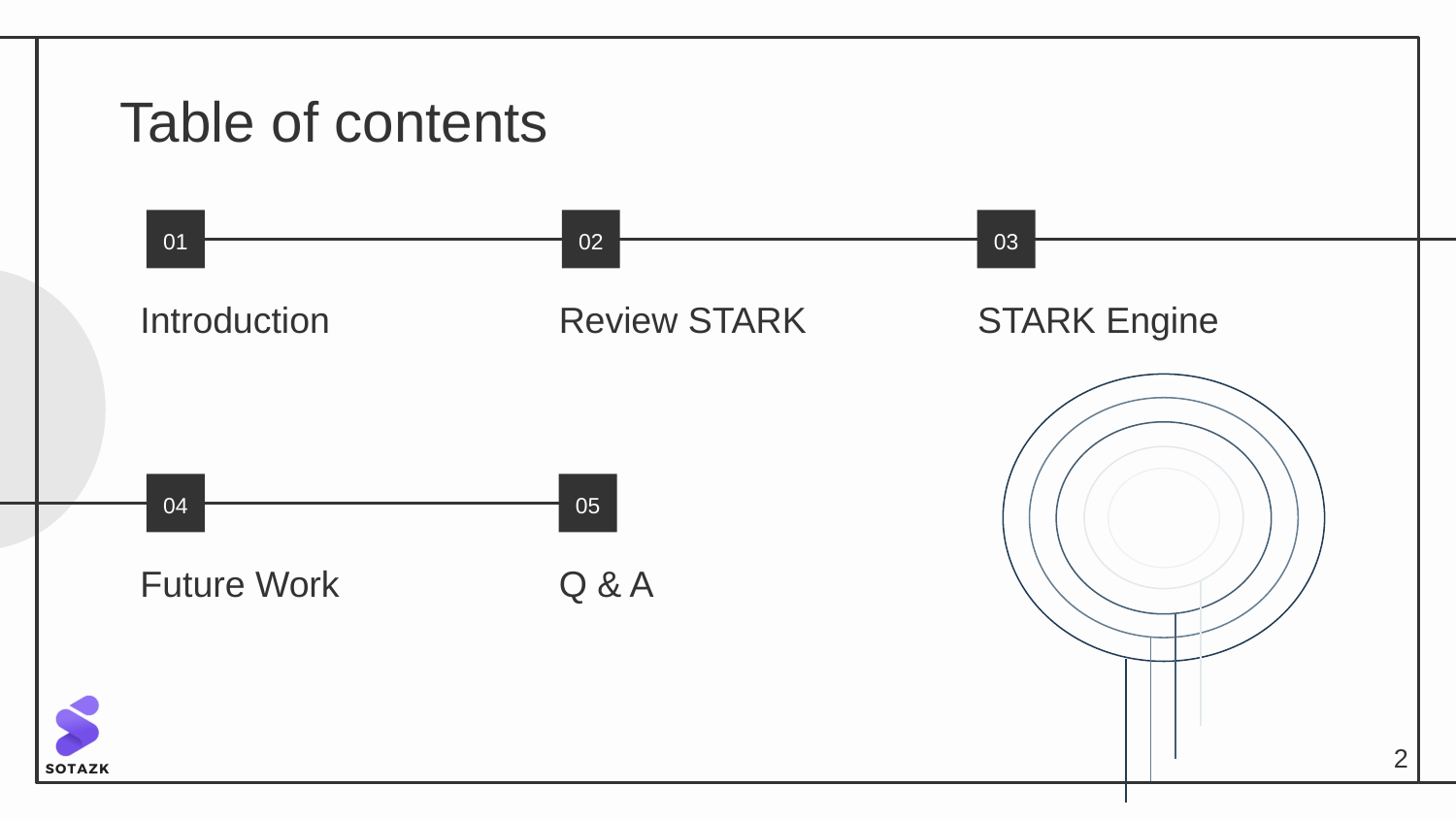

# Table of contents
01
02
03
Introduction
Review STARK
STARK Engine

04
05
Future Work
Q & A
2